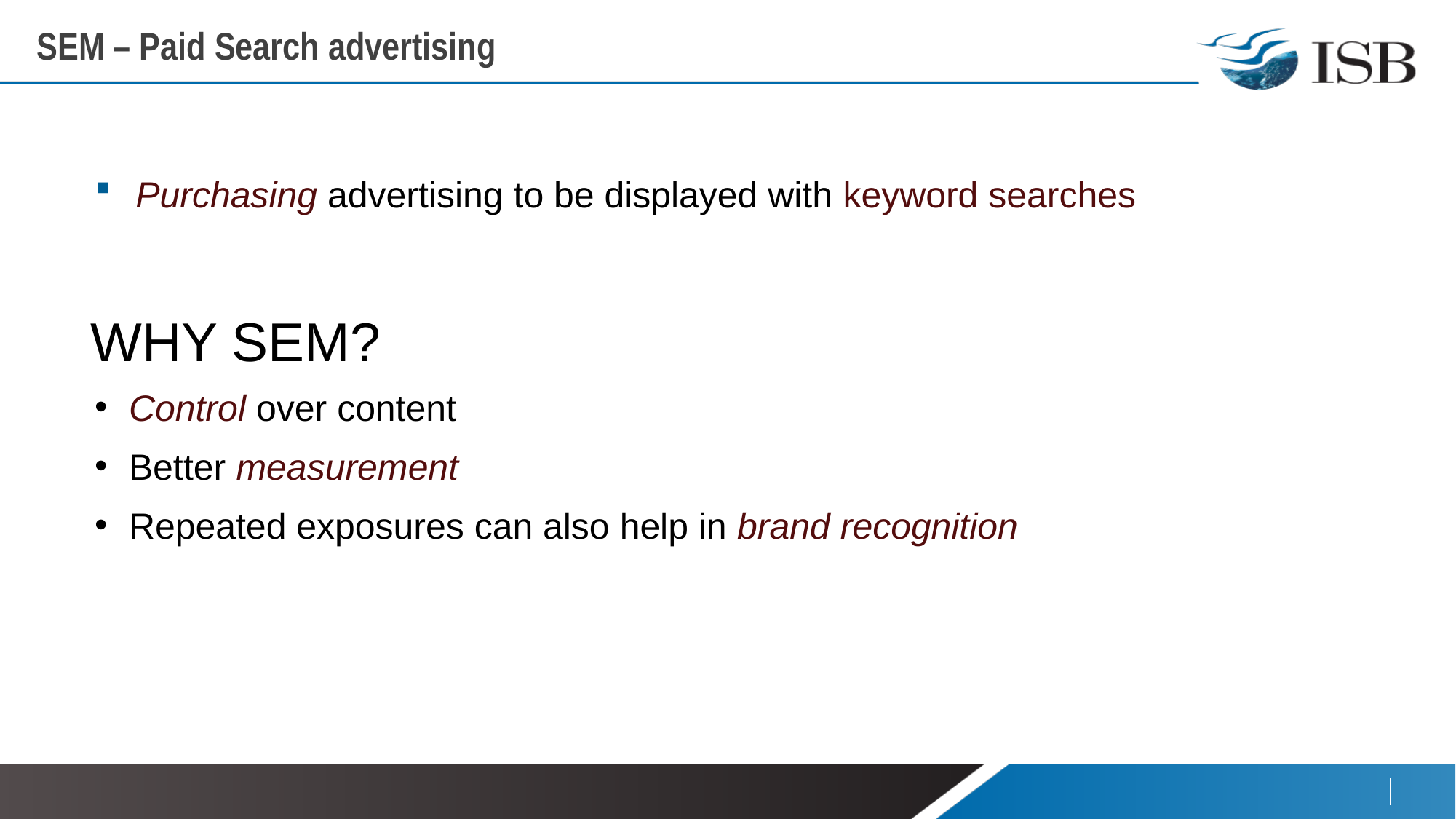

# SEM – Paid Search advertising
Purchasing advertising to be displayed with keyword searches
Why SEM?
Control over content
Better measurement
Repeated exposures can also help in brand recognition